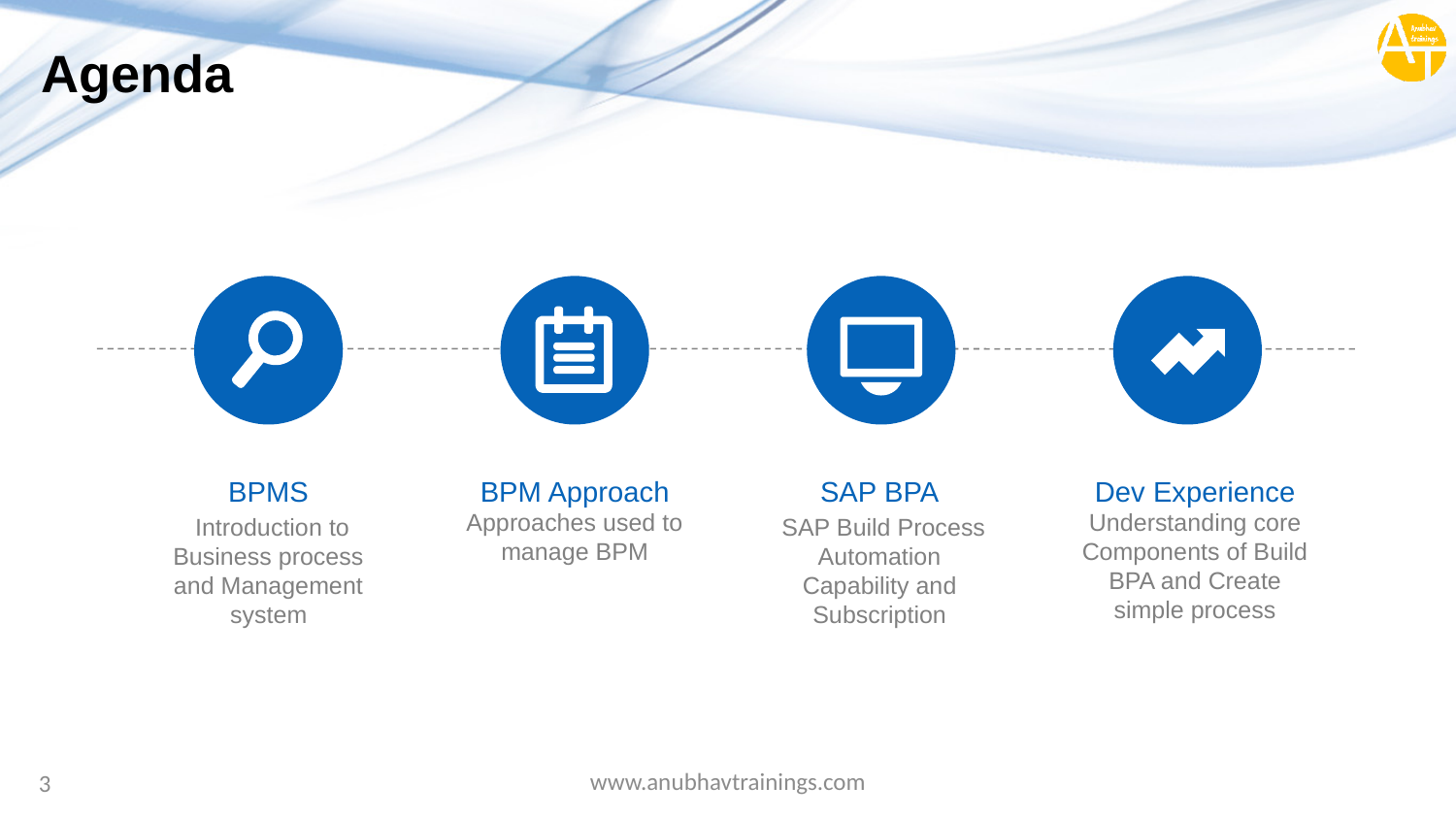

# Agenda

BPMS
 Introduction to Business process and Management system
BPM Approach
Approaches used to manage BPM
SAP BPA
 SAP Build Process Automation Capability and Subscription
Dev Experience
Understanding core Components of Build BPA and Create simple process
www.anubhavtrainings.com
3